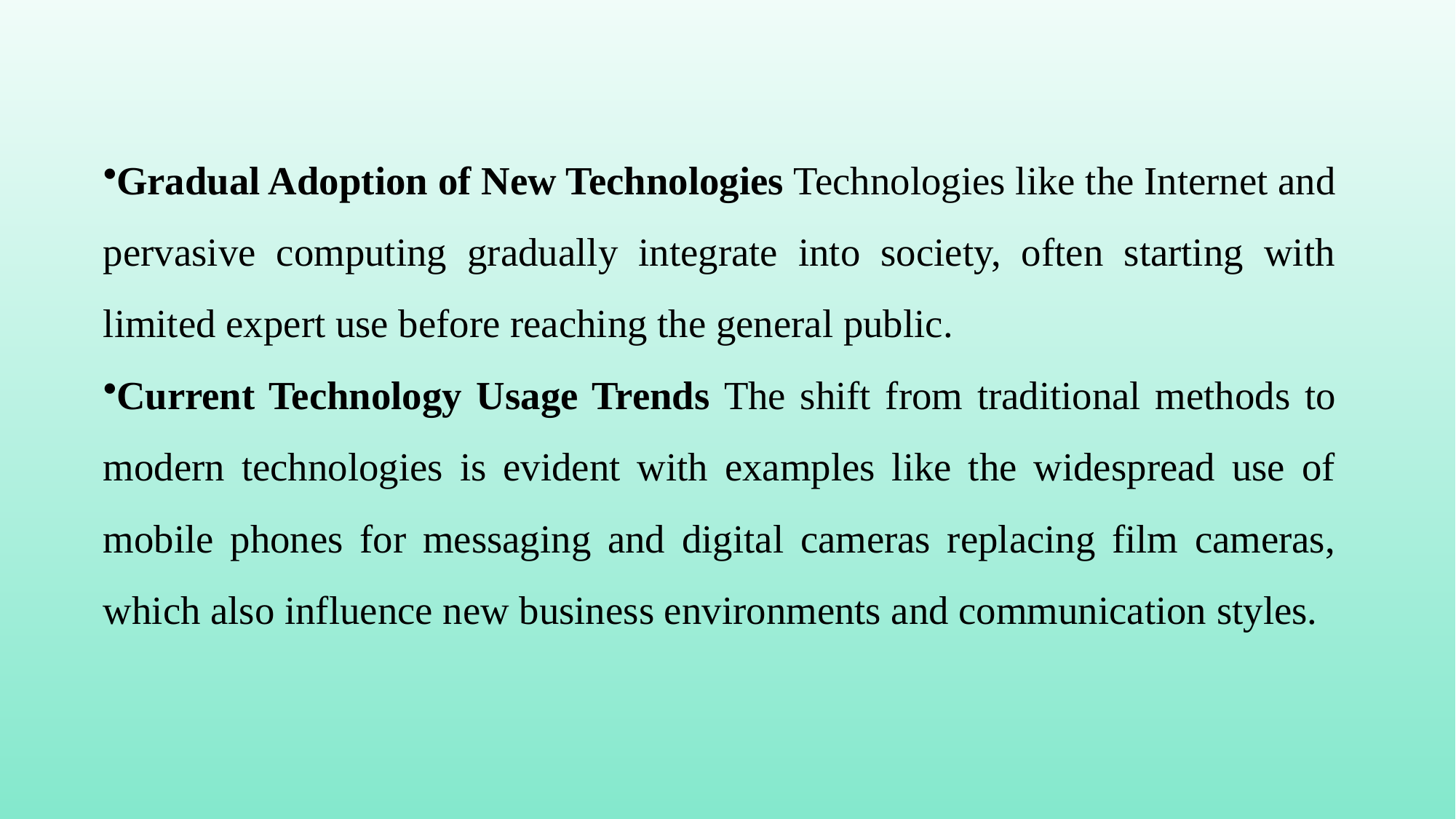

Gradual Adoption of New Technologies Technologies like the Internet and pervasive computing gradually integrate into society, often starting with limited expert use before reaching the general public.
Current Technology Usage Trends The shift from traditional methods to modern technologies is evident with examples like the widespread use of mobile phones for messaging and digital cameras replacing film cameras, which also influence new business environments and communication styles.